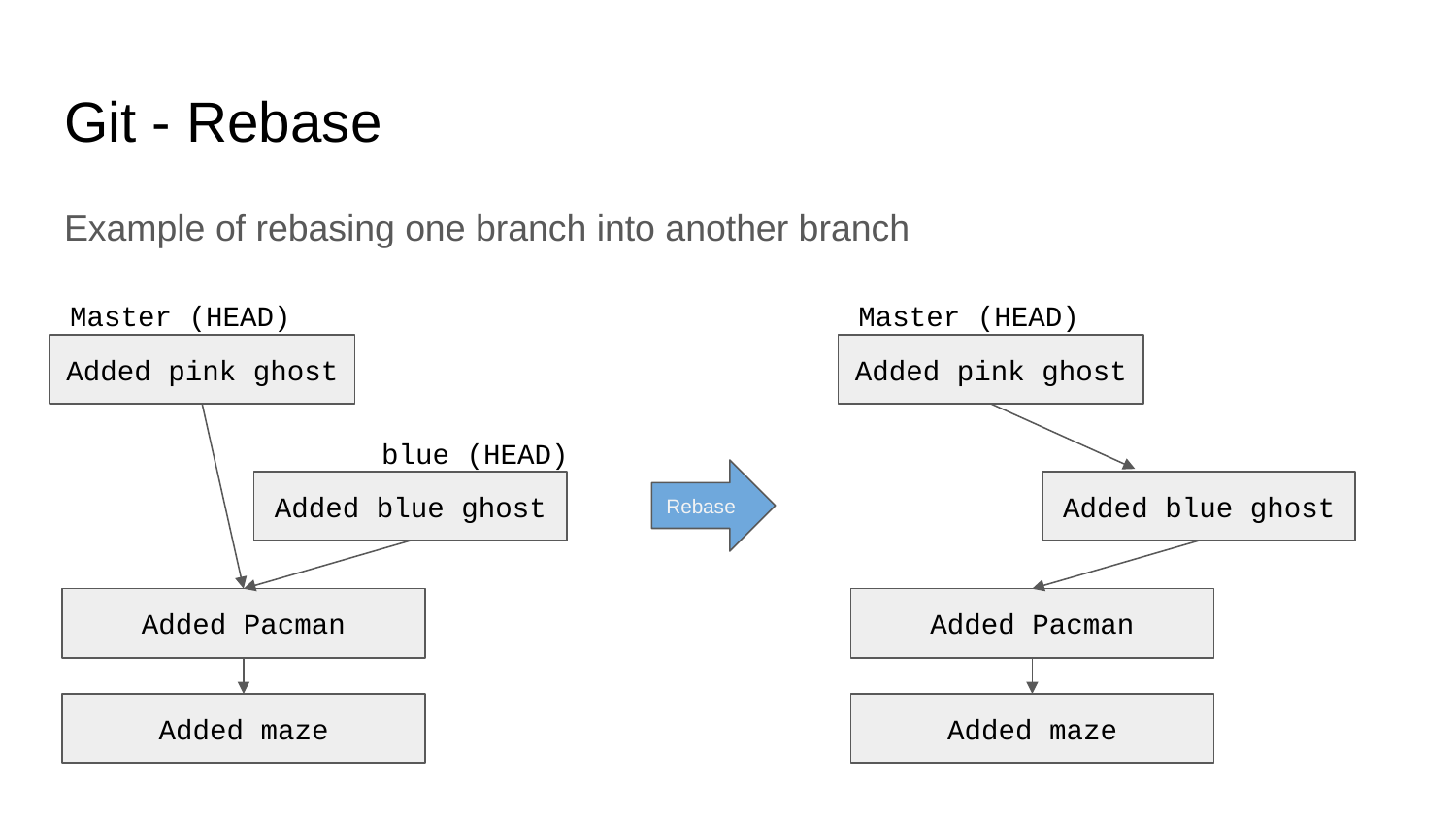

# Git - Rebase
Example of rebasing one branch into another branch
Master (HEAD)

Master (HEAD)

Added pink ghost
Added pink ghost
blue (HEAD)

Rebase
Added blue ghost
Added blue ghost
Added Pacman
Added Pacman
Added maze
Added maze